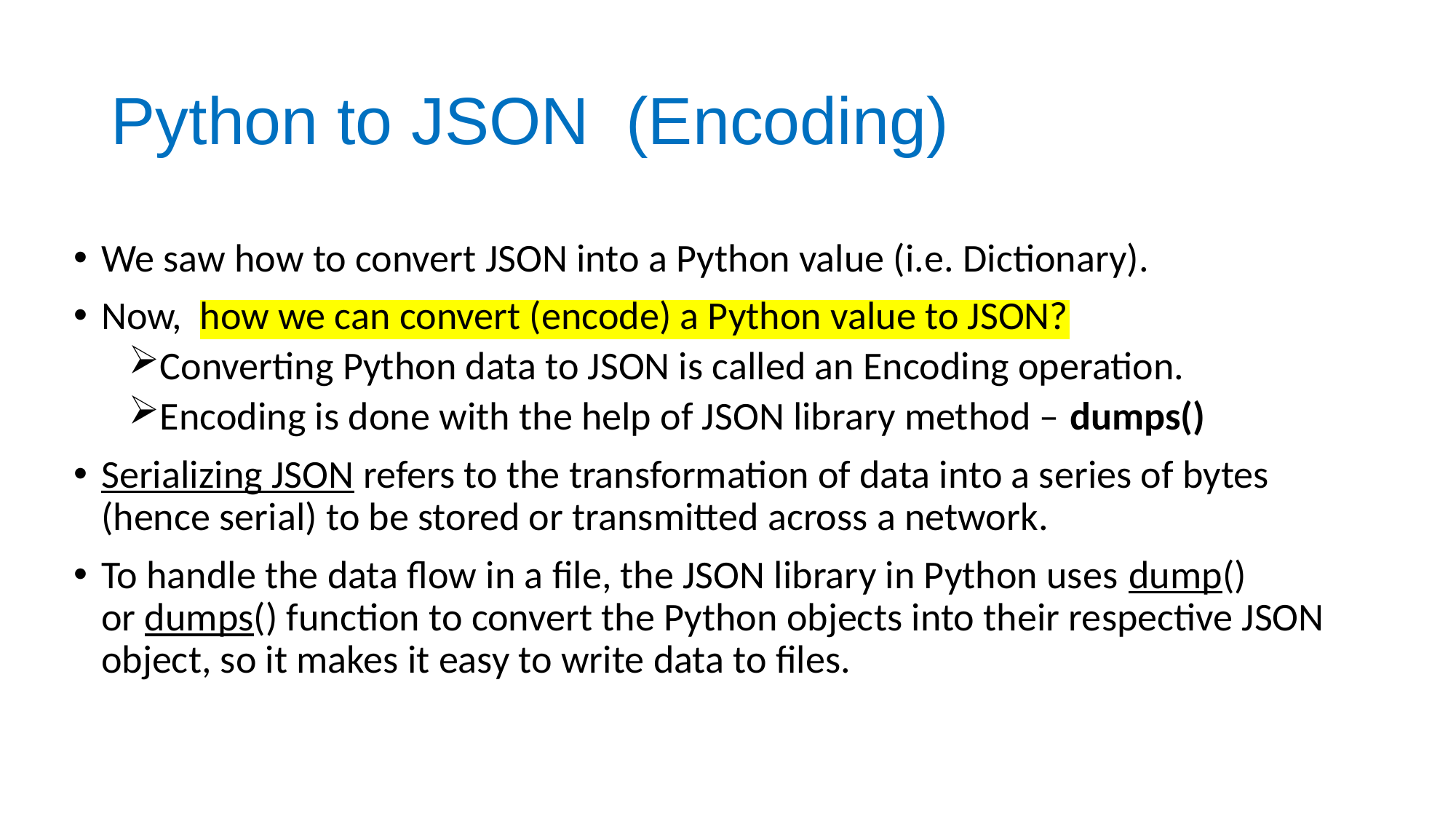

# Python to JSON  (Encoding)
We saw how to convert JSON into a Python value (i.e. Dictionary).
Now,  how we can convert (encode) a Python value to JSON?
Converting Python data to JSON is called an Encoding operation.
Encoding is done with the help of JSON library method – dumps()
Serializing JSON refers to the transformation of data into a series of bytes (hence serial) to be stored or transmitted across a network.
To handle the data flow in a file, the JSON library in Python uses dump() or dumps() function to convert the Python objects into their respective JSON object, so it makes it easy to write data to files.